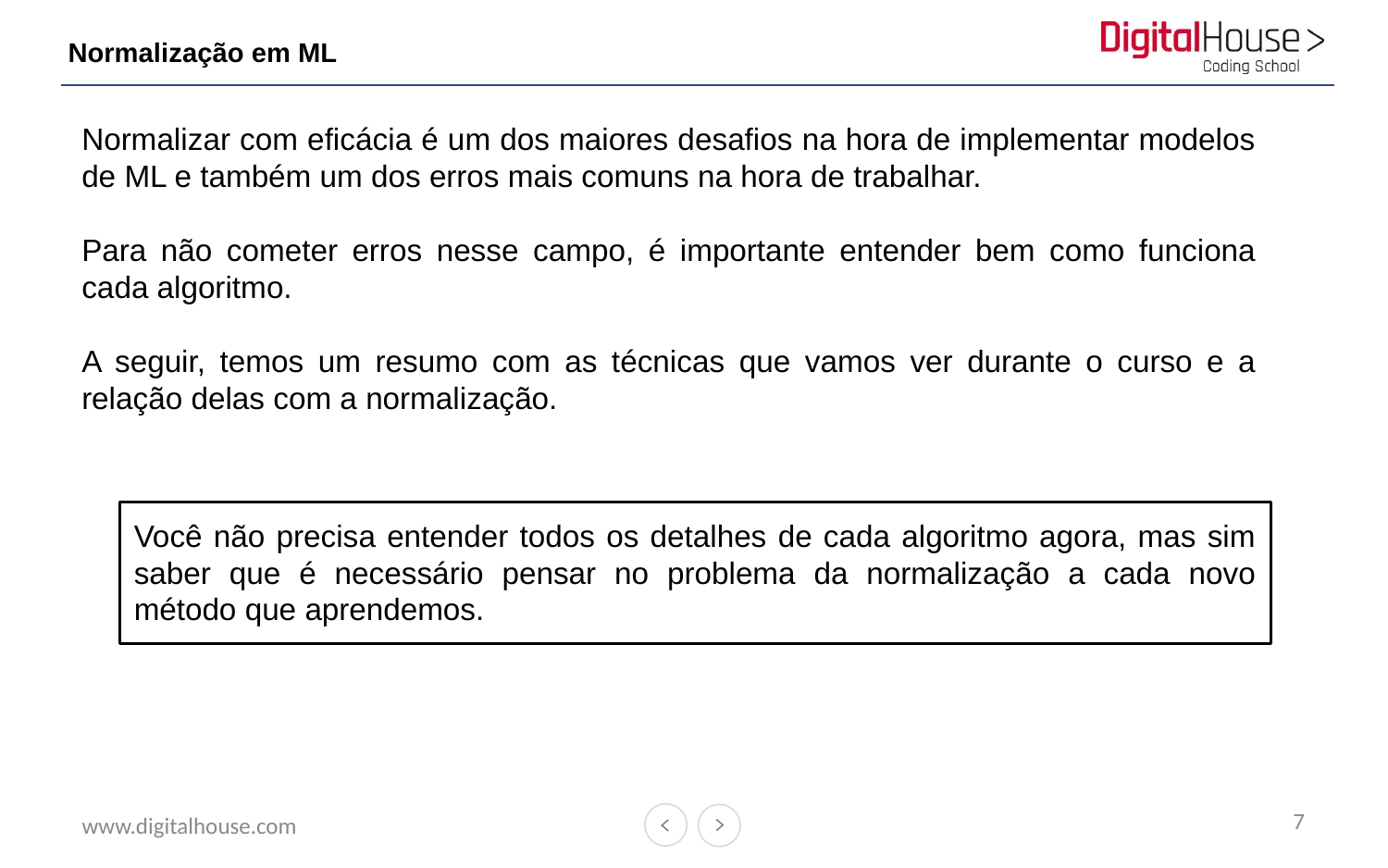

# Normalização em ML
Normalizar com eficácia é um dos maiores desafios na hora de implementar modelos de ML e também um dos erros mais comuns na hora de trabalhar.

Para não cometer erros nesse campo, é importante entender bem como funciona cada algoritmo.

A seguir, temos um resumo com as técnicas que vamos ver durante o curso e a relação delas com a normalização.
Você não precisa entender todos os detalhes de cada algoritmo agora, mas sim saber que é necessário pensar no problema da normalização a cada novo método que aprendemos.
7